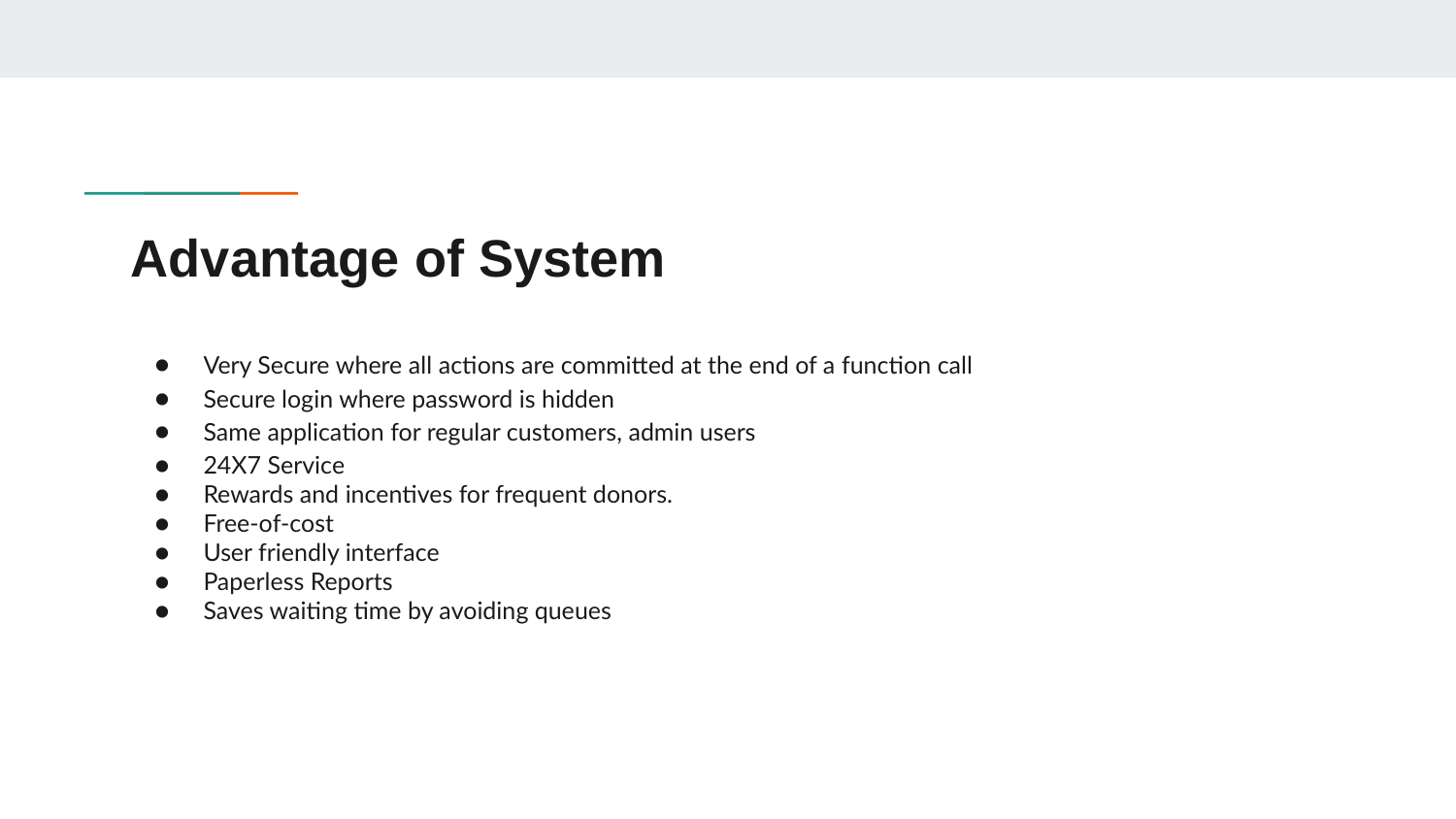

# Advantage of System
Very Secure where all actions are committed at the end of a function call
Secure login where password is hidden
Same application for regular customers, admin users
24X7 Service
Rewards and incentives for frequent donors.
Free-of-cost
User friendly interface
Paperless Reports
Saves waiting time by avoiding queues